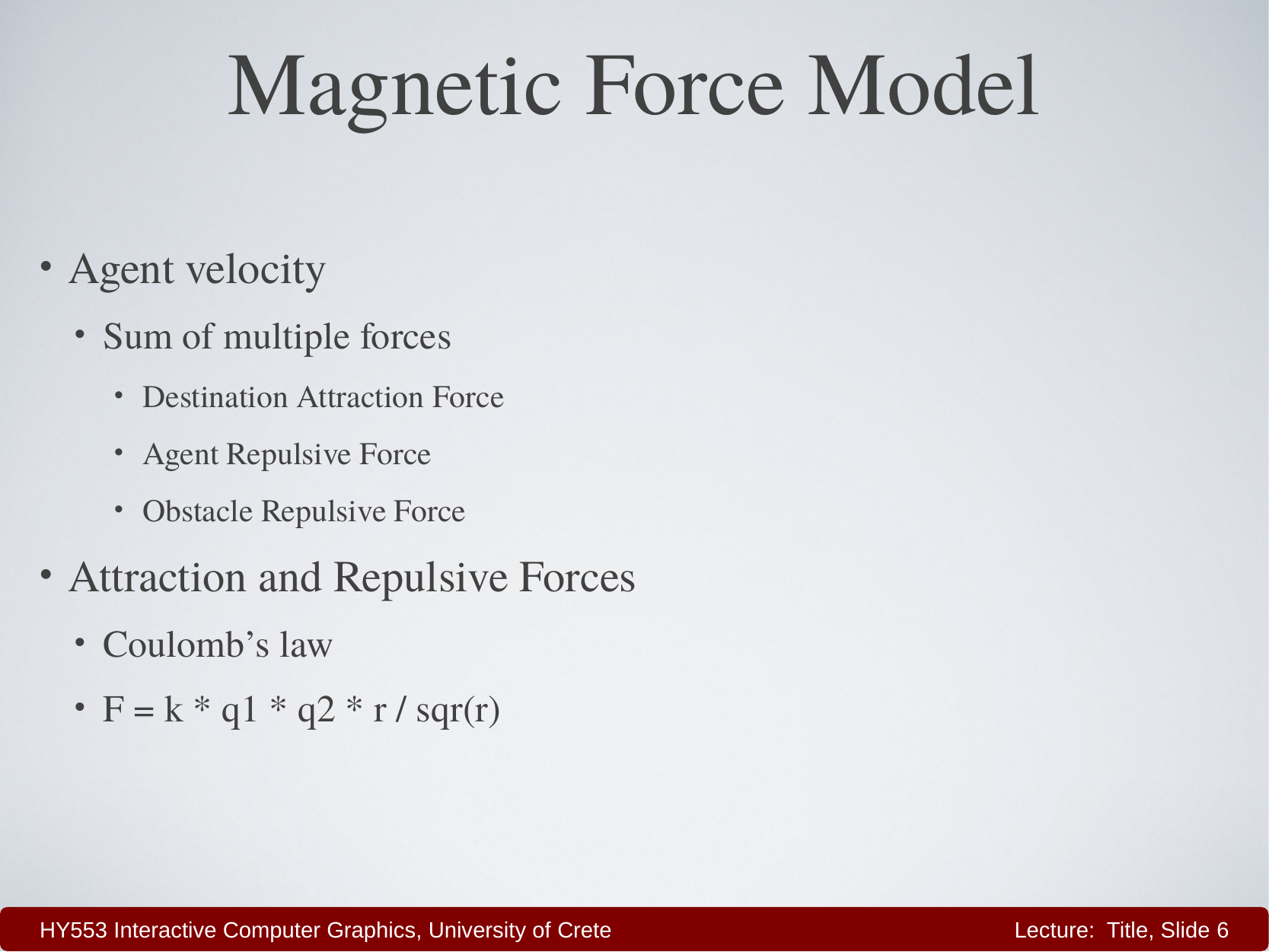

# Magnetic Force Model

Agent velocity
Sum of multiple forces
Destination Attraction Force
Agent Repulsive Force
Obstacle Repulsive Force
Attraction and Repulsive Forces
Coulomb’s law
F = k * q1 * q2 * r / sqr(r)